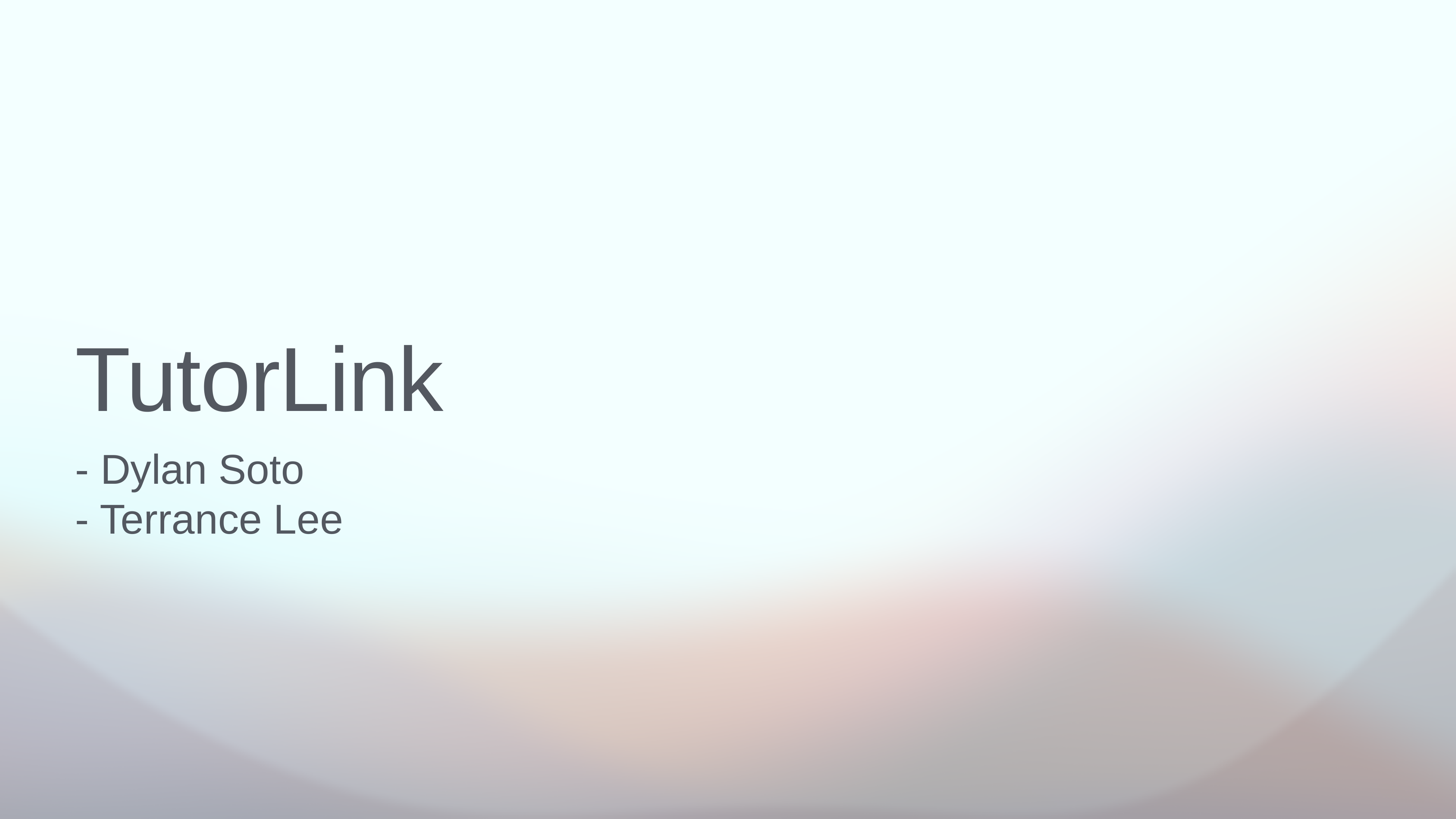

# TutorLink
- Dylan Soto
- Terrance Lee